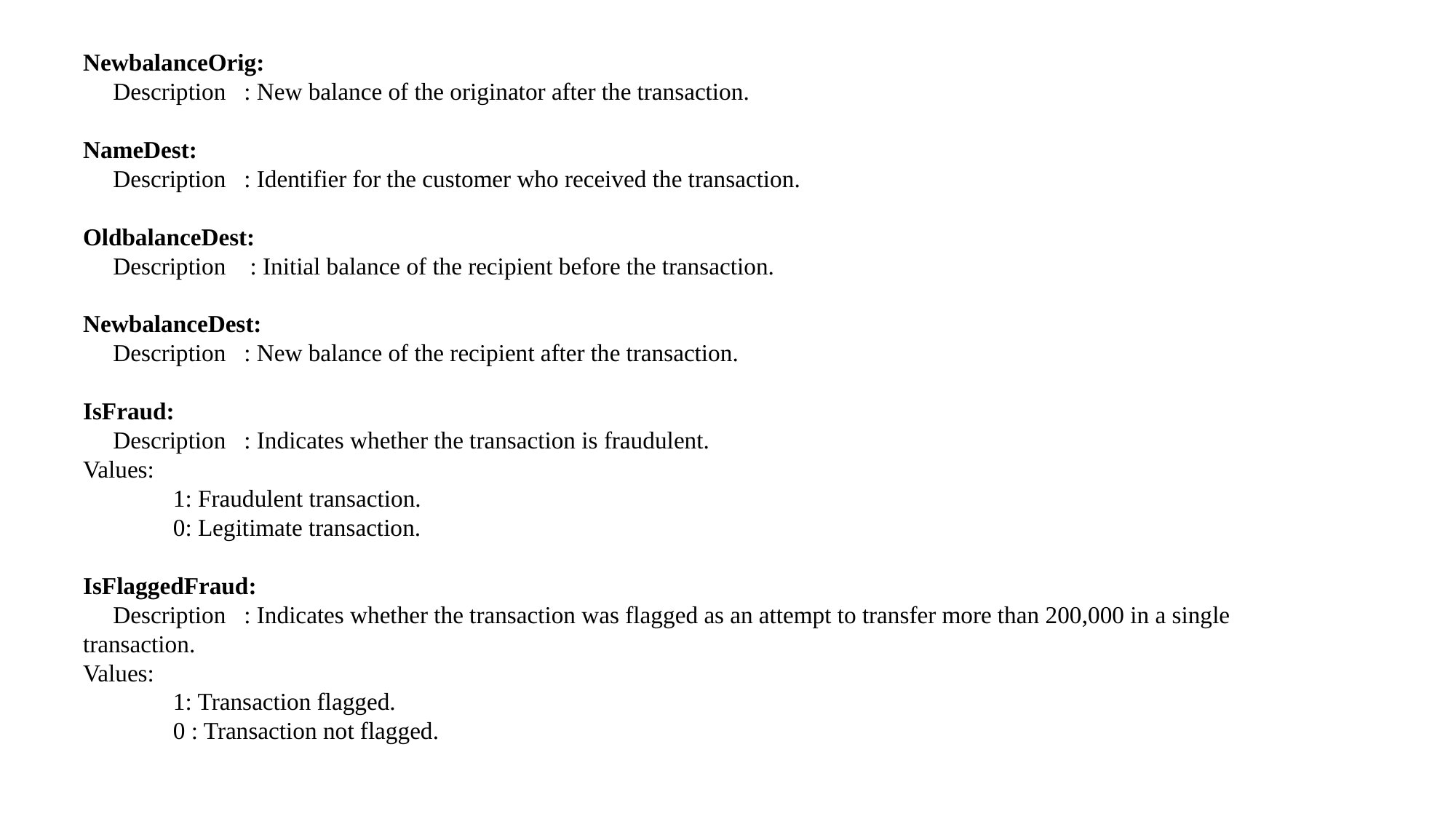

NewbalanceOrig:
     Description   : New balance of the originator after the transaction.

NameDest:
     Description   : Identifier for the customer who received the transaction.

OldbalanceDest:
     Description    : Initial balance of the recipient before the transaction.

NewbalanceDest:
     Description   : New balance of the recipient after the transaction.

IsFraud:
     Description   : Indicates whether the transaction is fraudulent.
Values:
               1: Fraudulent transaction.
               0: Legitimate transaction.

IsFlaggedFraud:
     Description   : Indicates whether the transaction was flagged as an attempt to transfer more than 200,000 in a single   transaction.
Values:
               1: Transaction flagged.
               0 : Transaction not flagged.